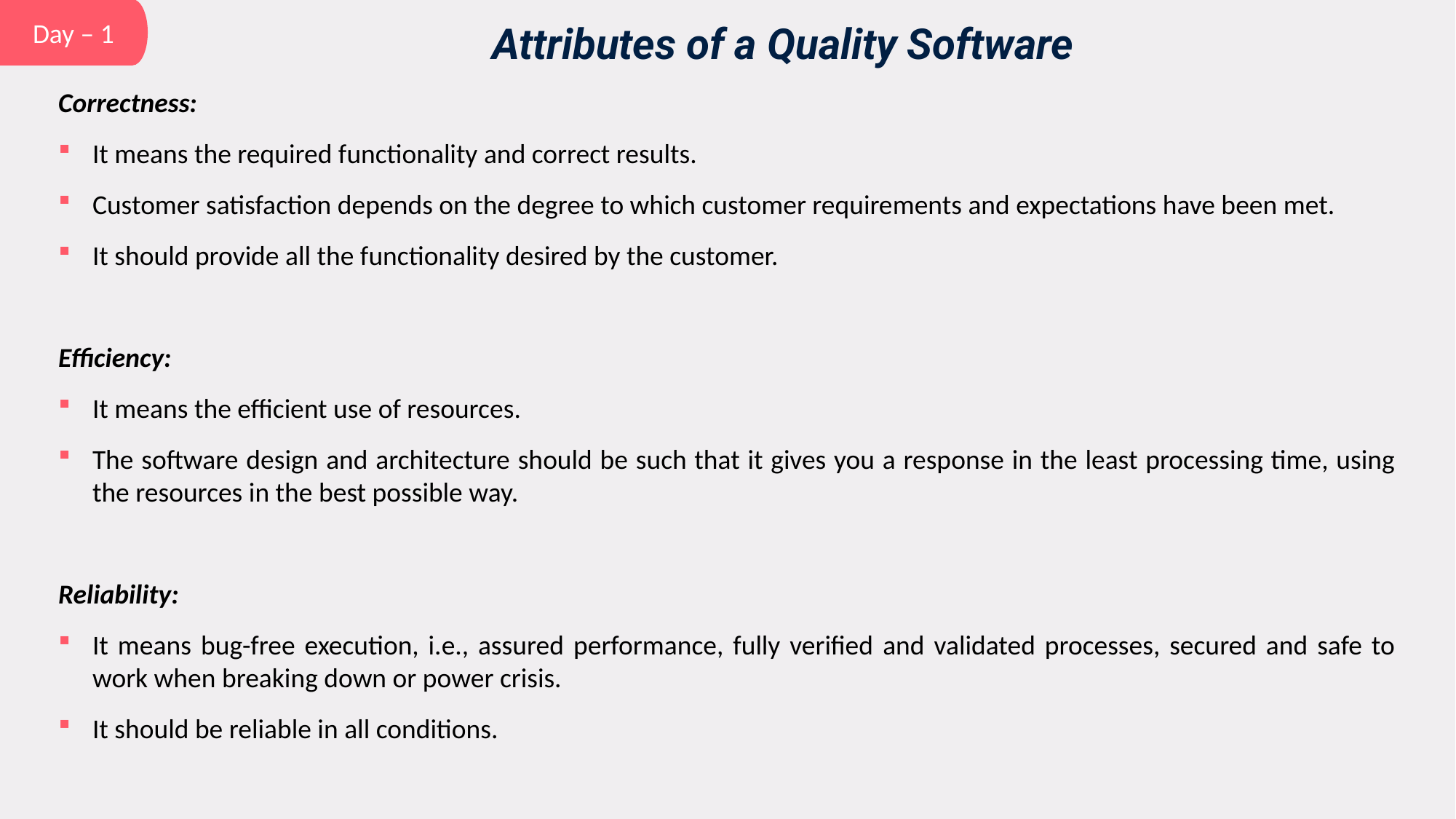

Day – 1
Attributes of a Quality Software
Correctness:
It means the required functionality and correct results.
Customer satisfaction depends on the degree to which customer requirements and expectations have been met.
It should provide all the functionality desired by the customer.

Efficiency:
It means the efficient use of resources.
The software design and architecture should be such that it gives you a response in the least processing time, using the resources in the best possible way.

Reliability:
It means bug-free execution, i.e., assured performance, fully verified and validated processes, secured and safe to work when breaking down or power crisis.
It should be reliable in all conditions.